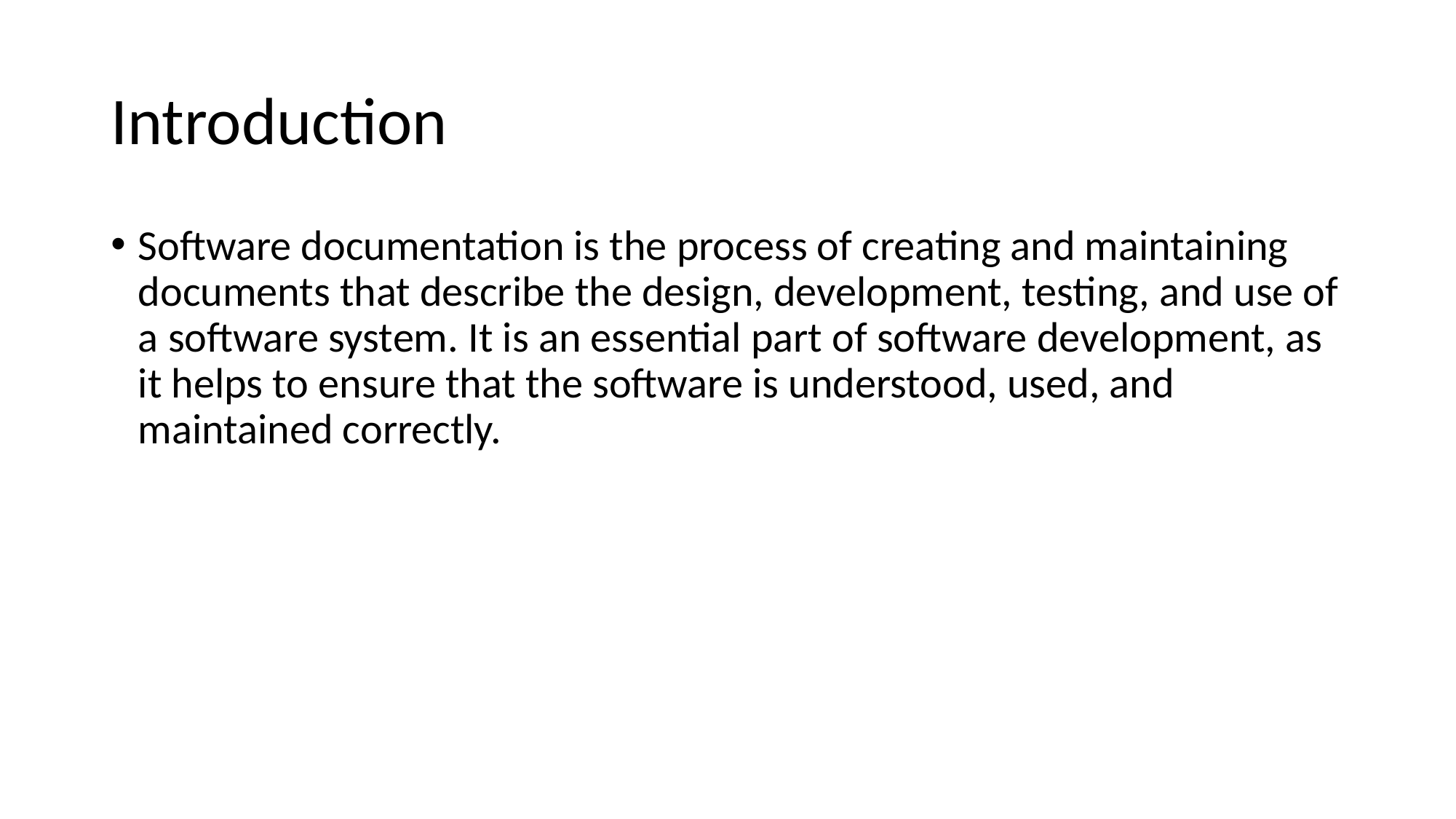

# Introduction
Software documentation is the process of creating and maintaining documents that describe the design, development, testing, and use of a software system. It is an essential part of software development, as it helps to ensure that the software is understood, used, and maintained correctly.